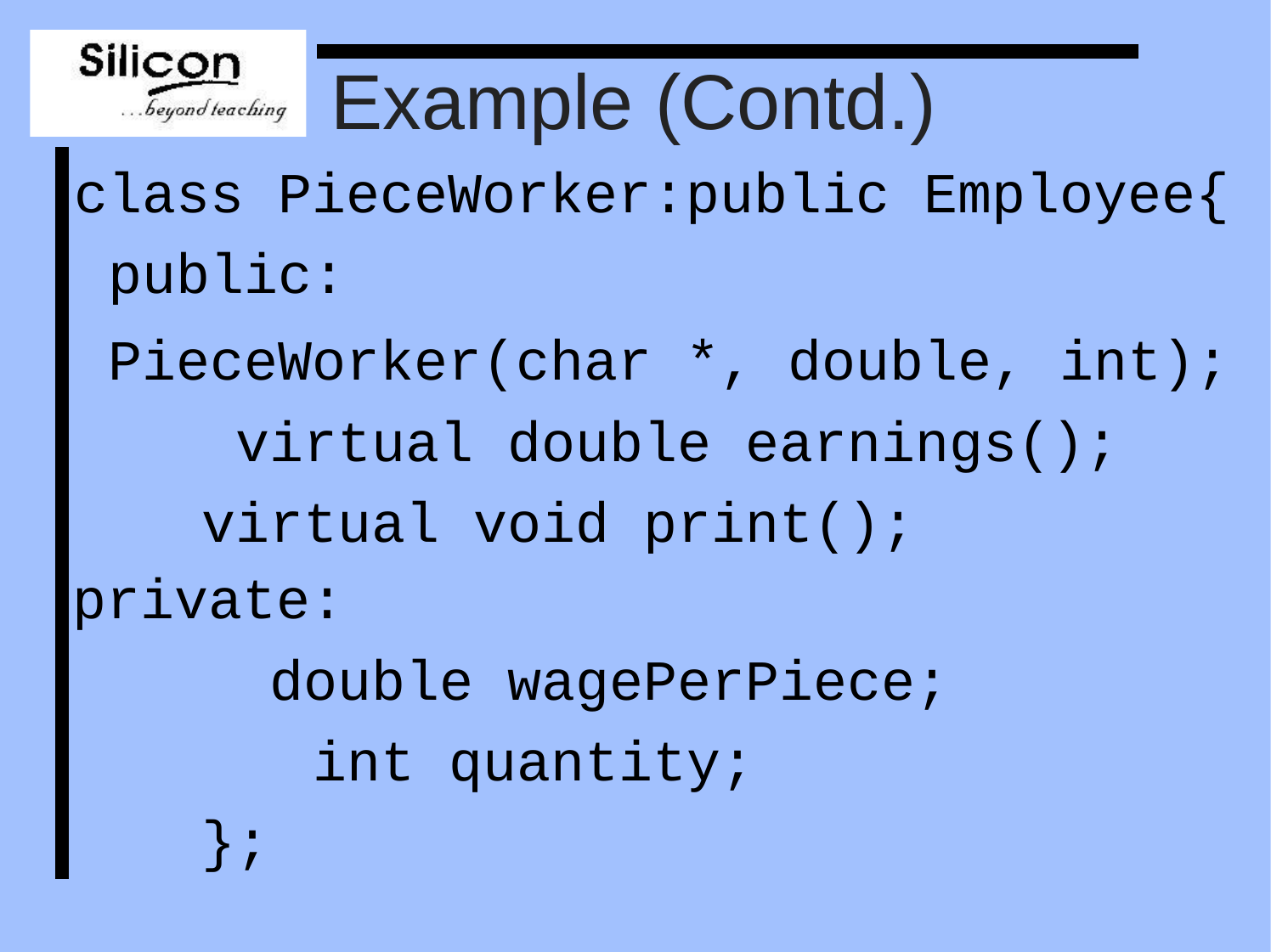

# Example (Contd.)
class PieceWorker:public Employee{  public:
PieceWorker(char *, double, int);  virtual double earnings();  virtual void print();
private:
double wagePerPiece;  int quantity;
};